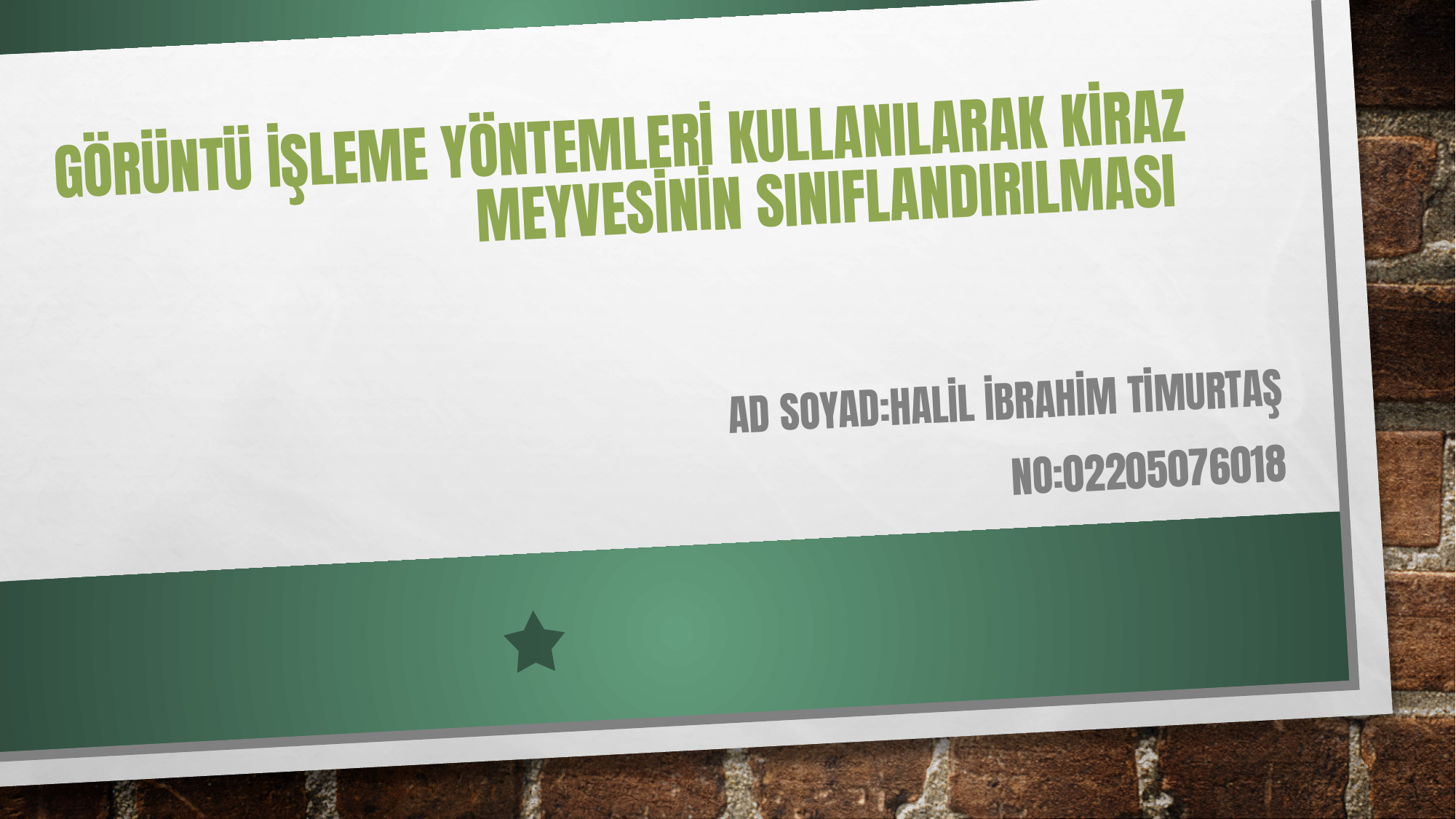

# Görüntü İşleme Yöntemleri Kullanılarak Kiraz Meyvesinin Sınıflandırılması
AD soyad:HALİL İBRAHİM TİMURTAŞ
NO:02205076018